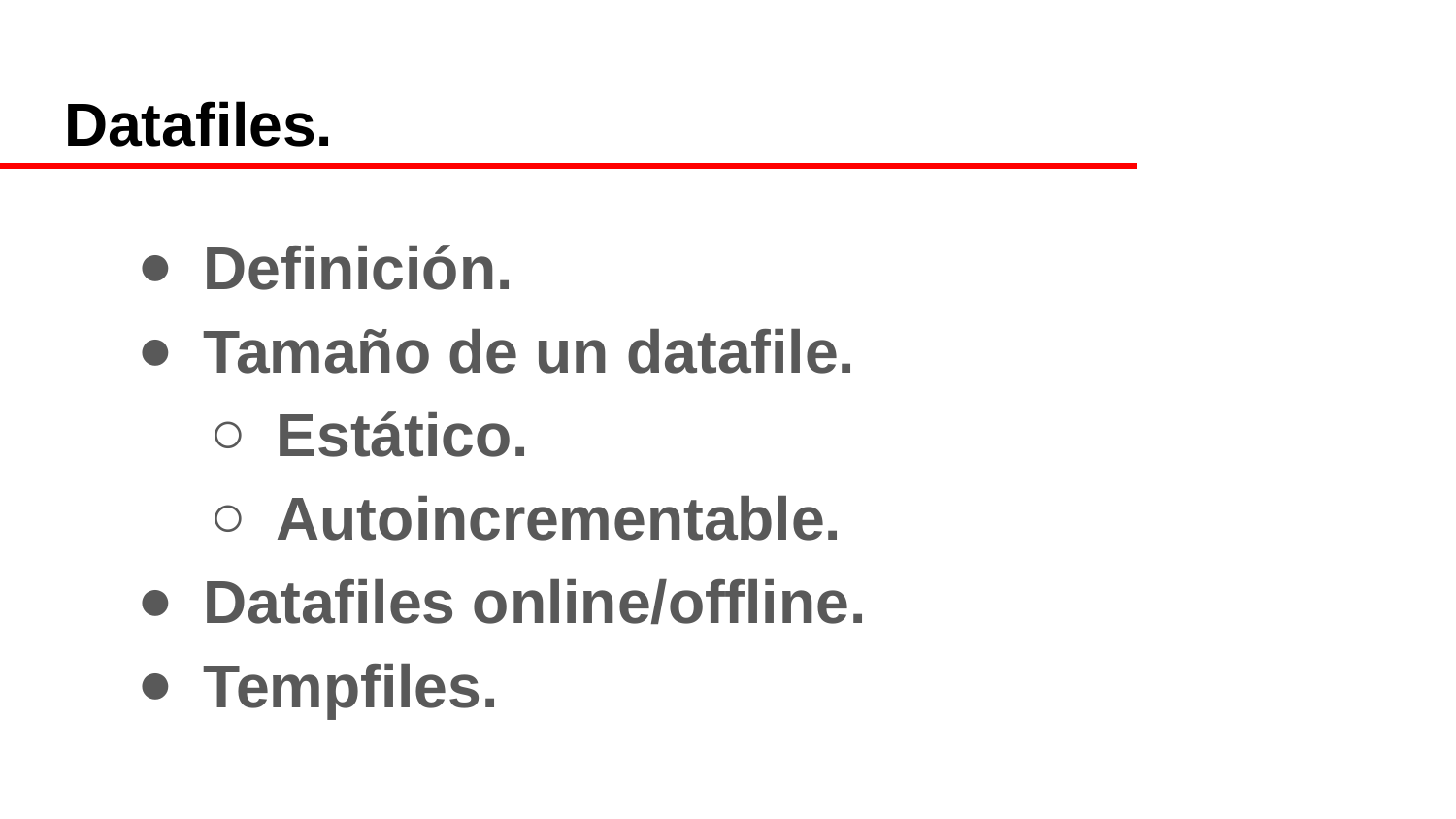

# Datafiles.
Definición.
Tamaño de un datafile.
Estático.
Autoincrementable.
Datafiles online/offline.
Tempfiles.